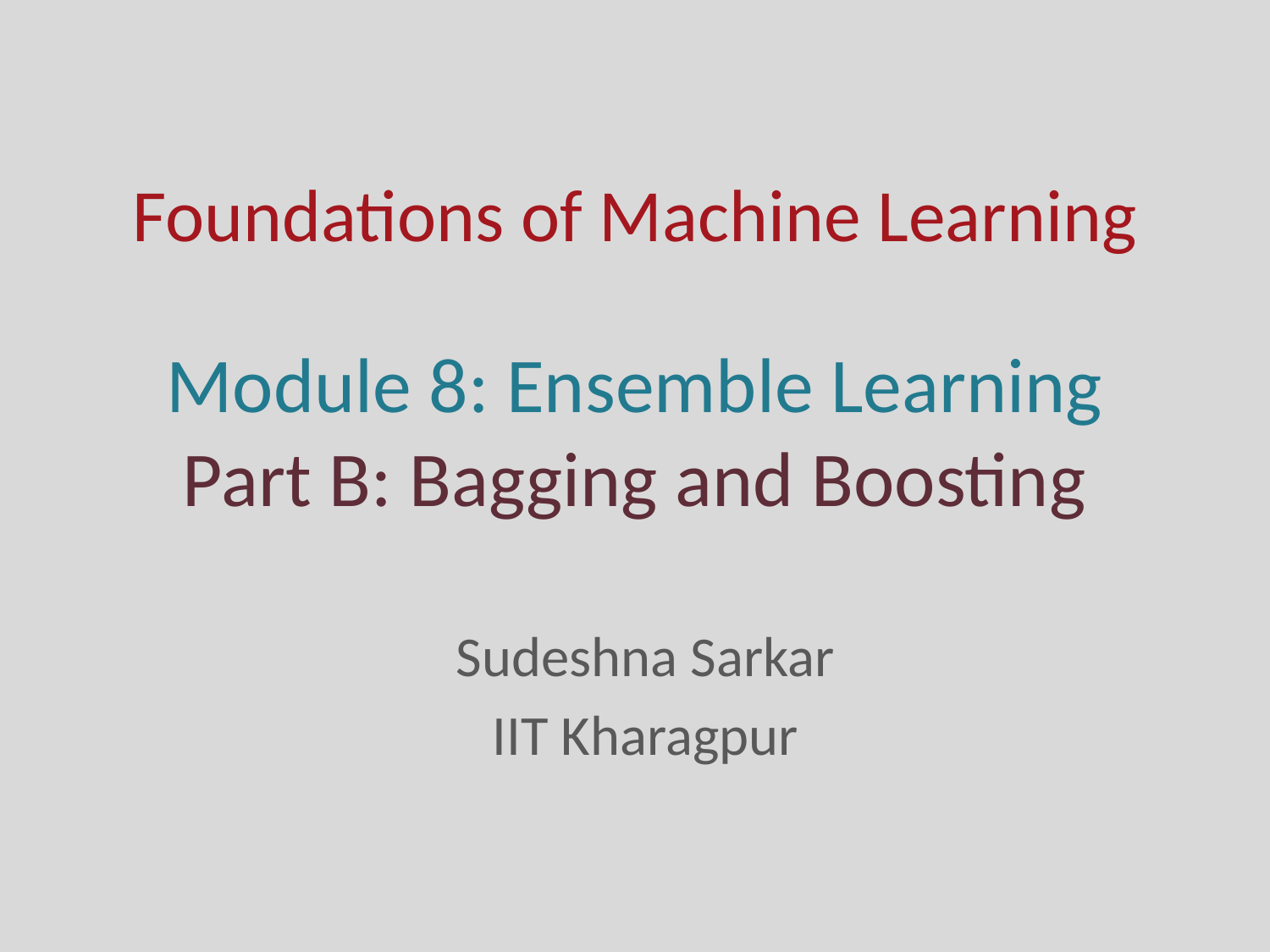

# Foundations of Machine Learning
Module 8: Ensemble Learning
Part B: Bagging and Boosting
Sudeshna Sarkar
IIT Kharagpur